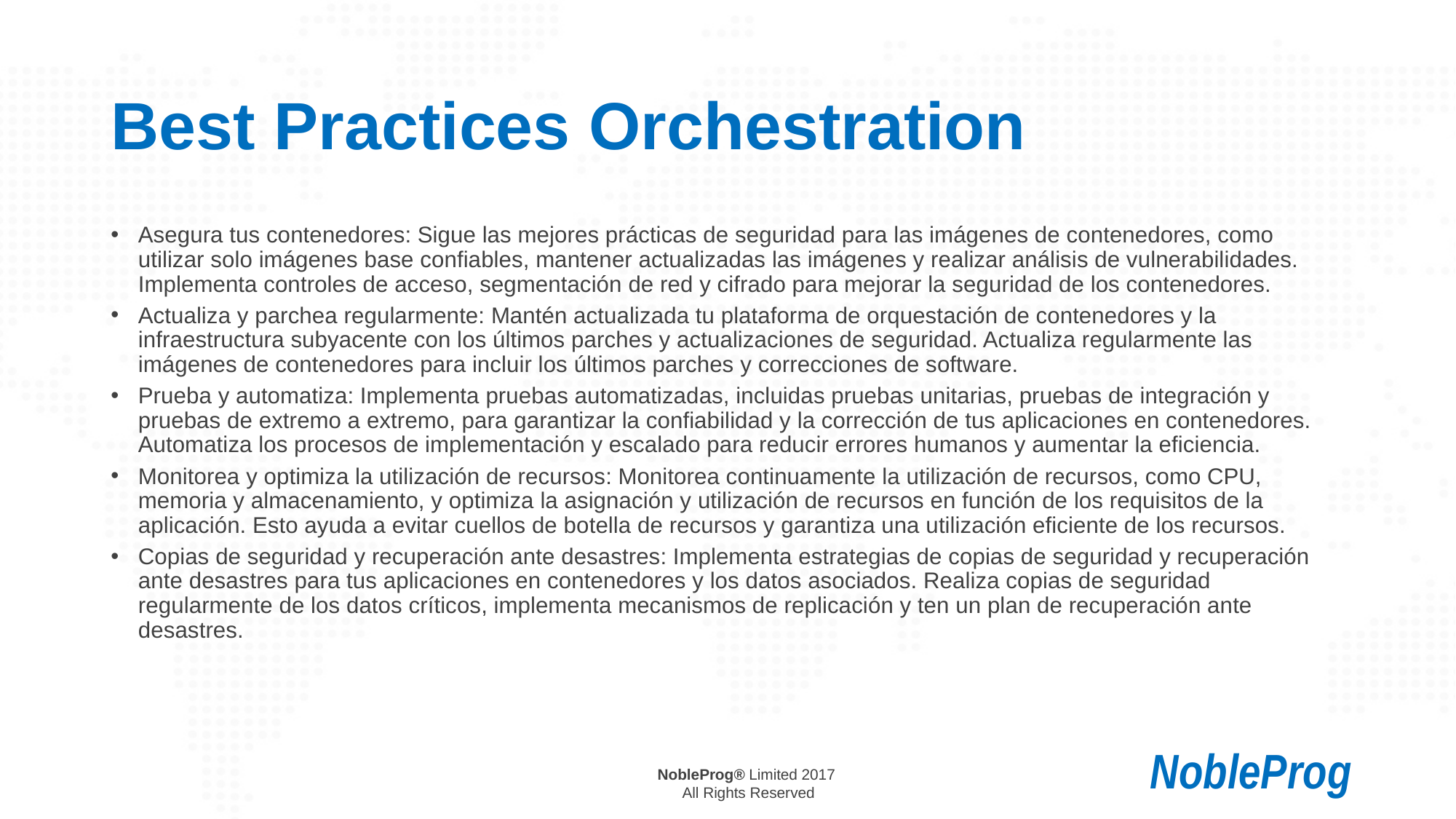

# Best Practices Orchestration
Asegura tus contenedores: Sigue las mejores prácticas de seguridad para las imágenes de contenedores, como utilizar solo imágenes base confiables, mantener actualizadas las imágenes y realizar análisis de vulnerabilidades. Implementa controles de acceso, segmentación de red y cifrado para mejorar la seguridad de los contenedores.
Actualiza y parchea regularmente: Mantén actualizada tu plataforma de orquestación de contenedores y la infraestructura subyacente con los últimos parches y actualizaciones de seguridad. Actualiza regularmente las imágenes de contenedores para incluir los últimos parches y correcciones de software.
Prueba y automatiza: Implementa pruebas automatizadas, incluidas pruebas unitarias, pruebas de integración y pruebas de extremo a extremo, para garantizar la confiabilidad y la corrección de tus aplicaciones en contenedores. Automatiza los procesos de implementación y escalado para reducir errores humanos y aumentar la eficiencia.
Monitorea y optimiza la utilización de recursos: Monitorea continuamente la utilización de recursos, como CPU, memoria y almacenamiento, y optimiza la asignación y utilización de recursos en función de los requisitos de la aplicación. Esto ayuda a evitar cuellos de botella de recursos y garantiza una utilización eficiente de los recursos.
Copias de seguridad y recuperación ante desastres: Implementa estrategias de copias de seguridad y recuperación ante desastres para tus aplicaciones en contenedores y los datos asociados. Realiza copias de seguridad regularmente de los datos críticos, implementa mecanismos de replicación y ten un plan de recuperación ante desastres.